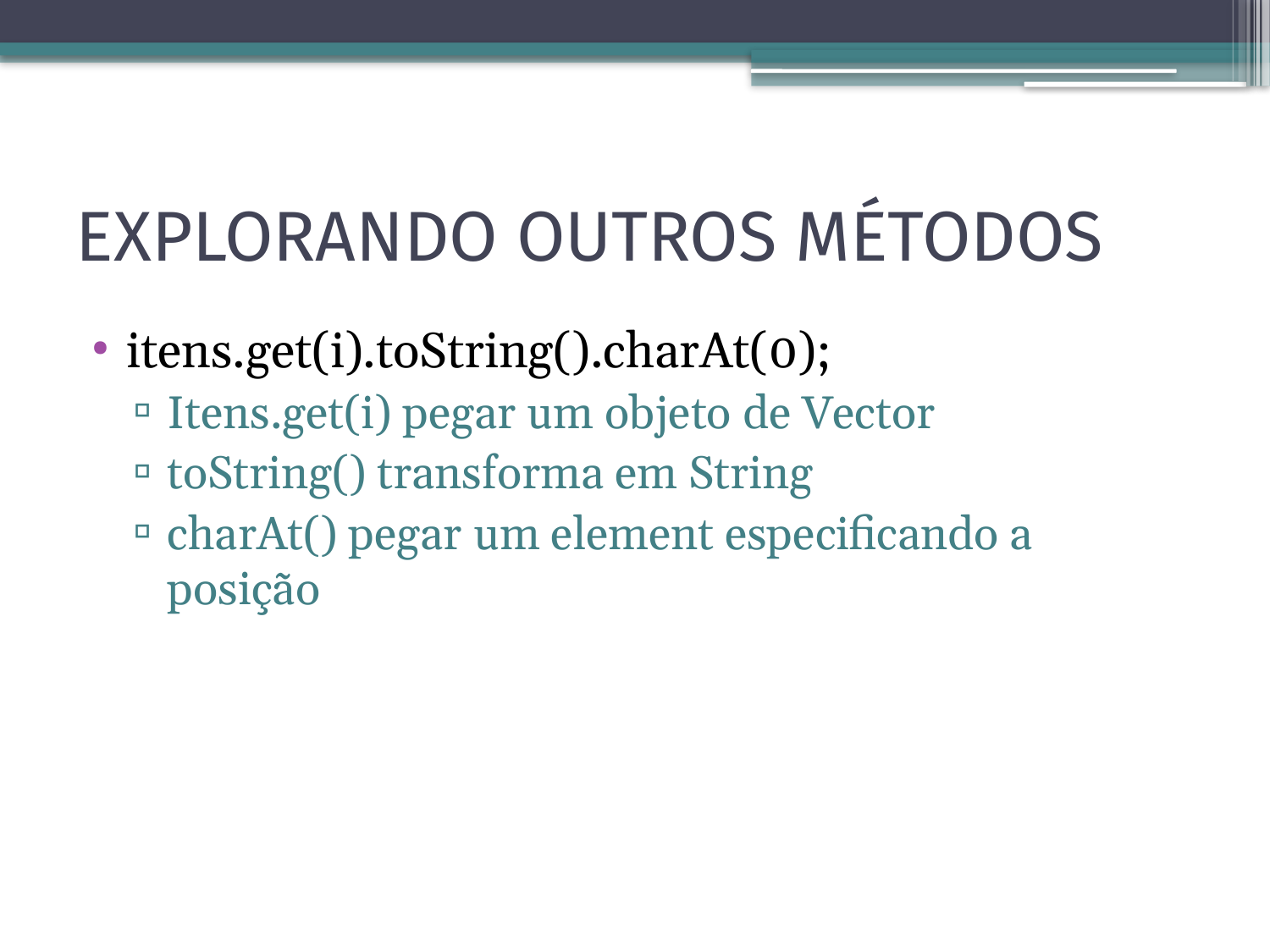

# EXPLORANDO OUTROS MÉTODOS
itens.get(i).toString().charAt(0);
Itens.get(i) pegar um objeto de Vector
toString() transforma em String
charAt() pegar um element especificando a posição